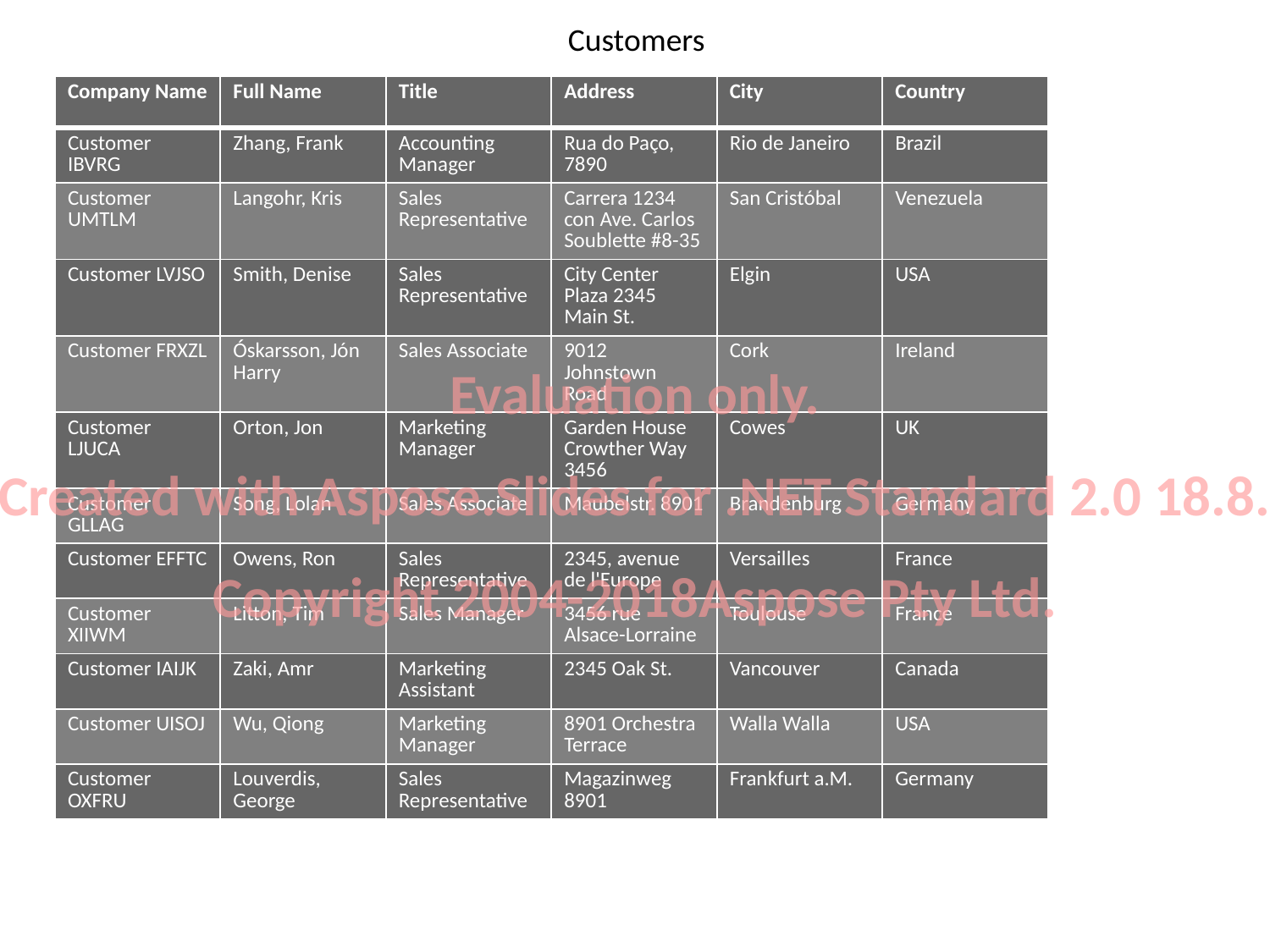

Customers
| Company Name | Full Name | Title | Address | City | Country |
| --- | --- | --- | --- | --- | --- |
| Customer IBVRG | Zhang, Frank | Accounting Manager | Rua do Paço, 7890 | Rio de Janeiro | Brazil |
| Customer UMTLM | Langohr, Kris | Sales Representative | Carrera 1234 con Ave. Carlos Soublette #8-35 | San Cristóbal | Venezuela |
| Customer LVJSO | Smith, Denise | Sales Representative | City Center Plaza 2345 Main St. | Elgin | USA |
| Customer FRXZL | Óskarsson, Jón Harry | Sales Associate | 9012 Johnstown Road | Cork | Ireland |
| Customer LJUCA | Orton, Jon | Marketing Manager | Garden House Crowther Way 3456 | Cowes | UK |
| Customer GLLAG | Song, Lolan | Sales Associate | Maubelstr. 8901 | Brandenburg | Germany |
| Customer EFFTC | Owens, Ron | Sales Representative | 2345, avenue de l'Europe | Versailles | France |
| Customer XIIWM | Litton, Tim | Sales Manager | 3456 rue Alsace-Lorraine | Toulouse | France |
| Customer IAIJK | Zaki, Amr | Marketing Assistant | 2345 Oak St. | Vancouver | Canada |
| Customer UISOJ | Wu, Qiong | Marketing Manager | 8901 Orchestra Terrace | Walla Walla | USA |
| Customer OXFRU | Louverdis, George | Sales Representative | Magazinweg 8901 | Frankfurt a.M. | Germany |
Evaluation only.
Created with Aspose.Slides for .NET Standard 2.0 18.8.
Copyright 2004-2018Aspose Pty Ltd.
Evaluation only.
Created with Aspose.Slides for .NET Standard 2.0 18.8.
Copyright 2004-2018Aspose Pty Ltd.